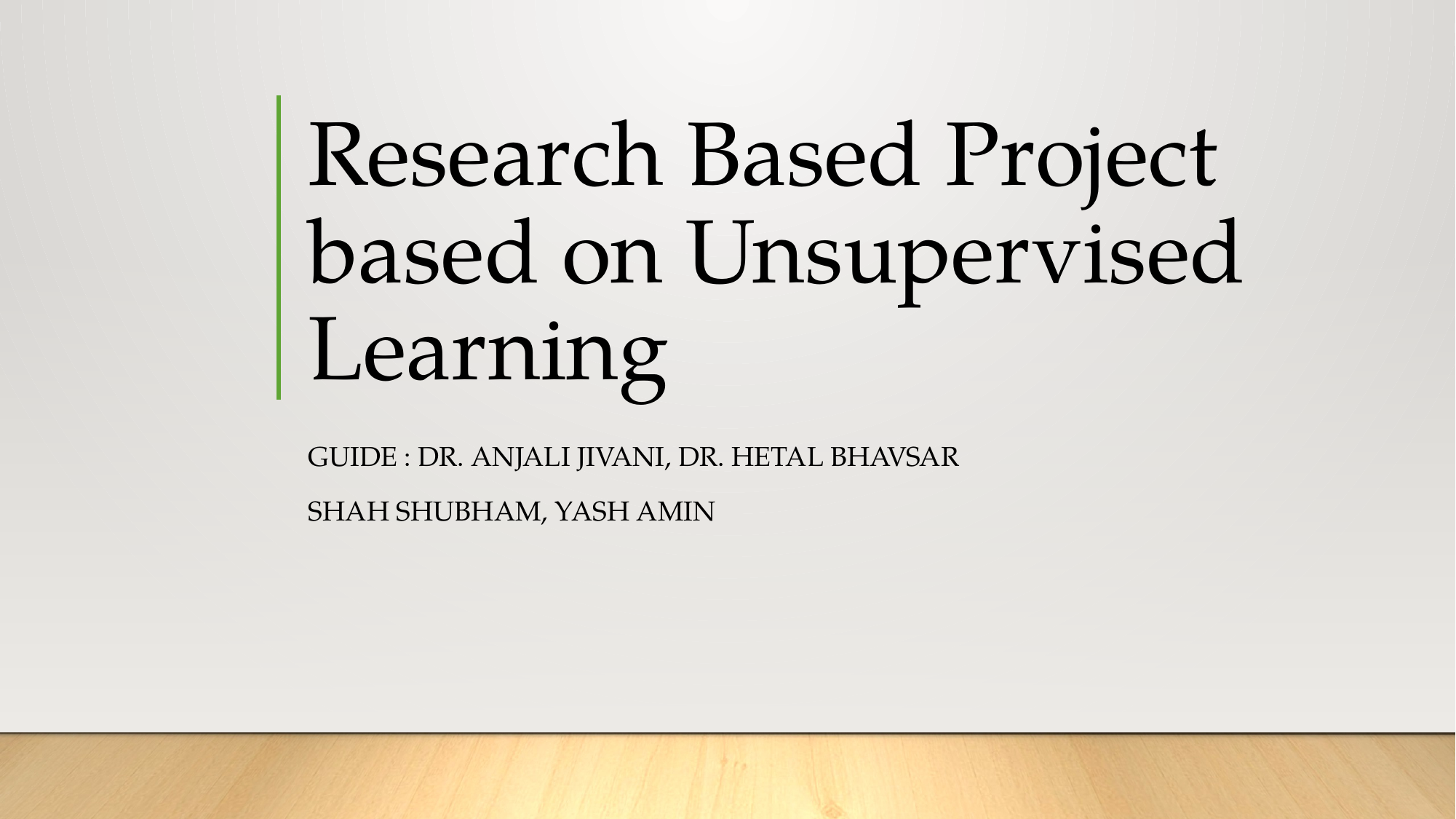

# Research Based Project based on Unsupervised Learning
Guide : DR. Anjali Jivani, dr. hetal bhavsar
Shah Shubham, Yash amin